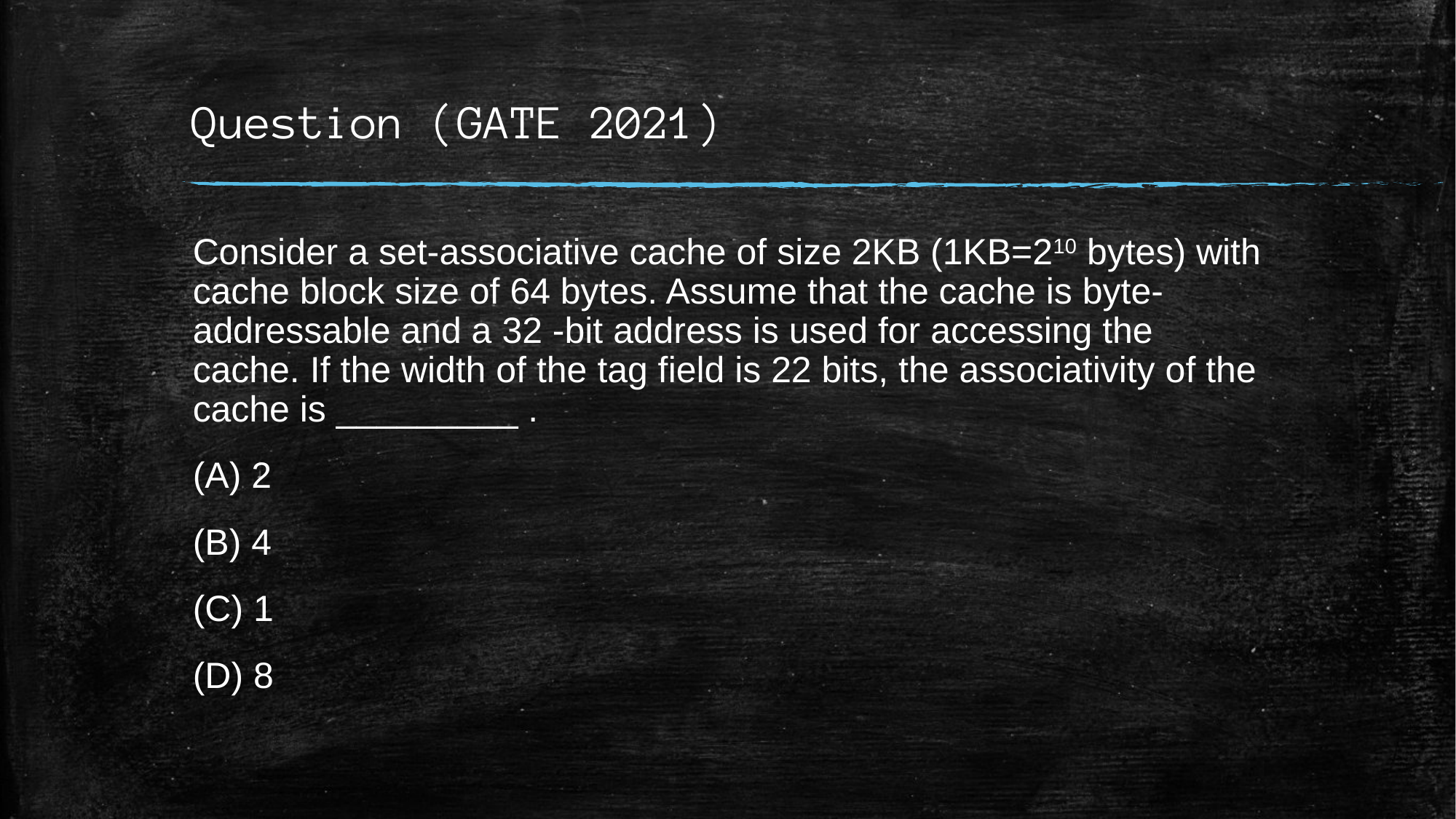

# Question (GATE 2021)
Consider a set-associative cache of size 2KB (1KB=210 bytes) with cache block size of 64 bytes. Assume that the cache is byte-addressable and a 32 -bit address is used for accessing the cache. If the width of the tag field is 22 bits, the associativity of the cache is _________ .
(A) 2
(B) 4
(C) 1
(D) 8